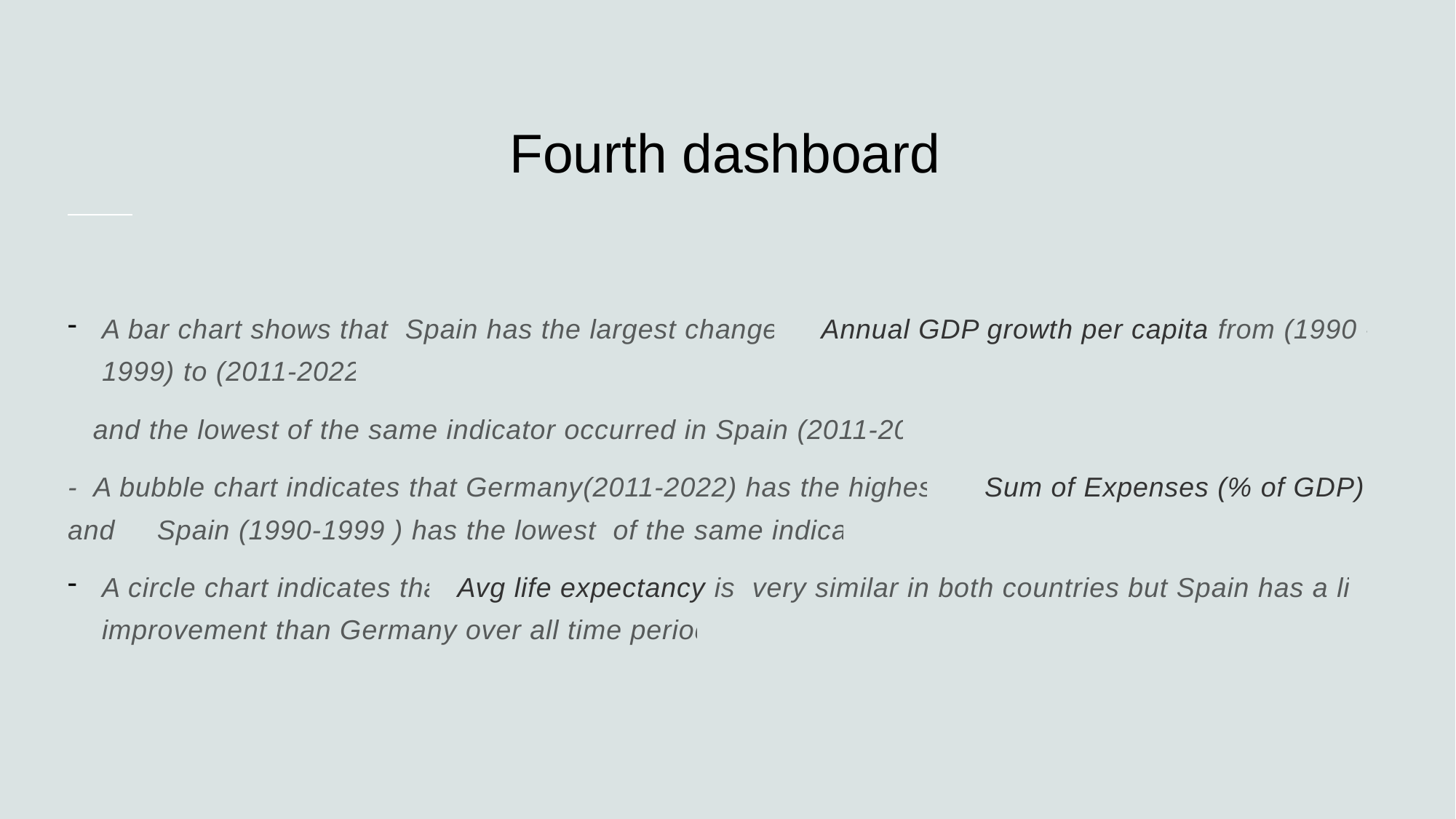

# Fourth dashboard

A bar chart shows that  Spain has the largest change of Annual GDP growth per capita from (1990 -1999) to (2011-2022)
   and the lowest of the same indicator occurred in Spain (2011-2022)
-  A bubble chart indicates that Germany(2011-2022) has the highest of Sum of Expenses (% of GDP) and     Spain (1990-1999 ) has the lowest  of the same indicator
A circle chart indicates that Avg life expectancy is  very similar in both countries but Spain has a little improvement than Germany over all time periods.